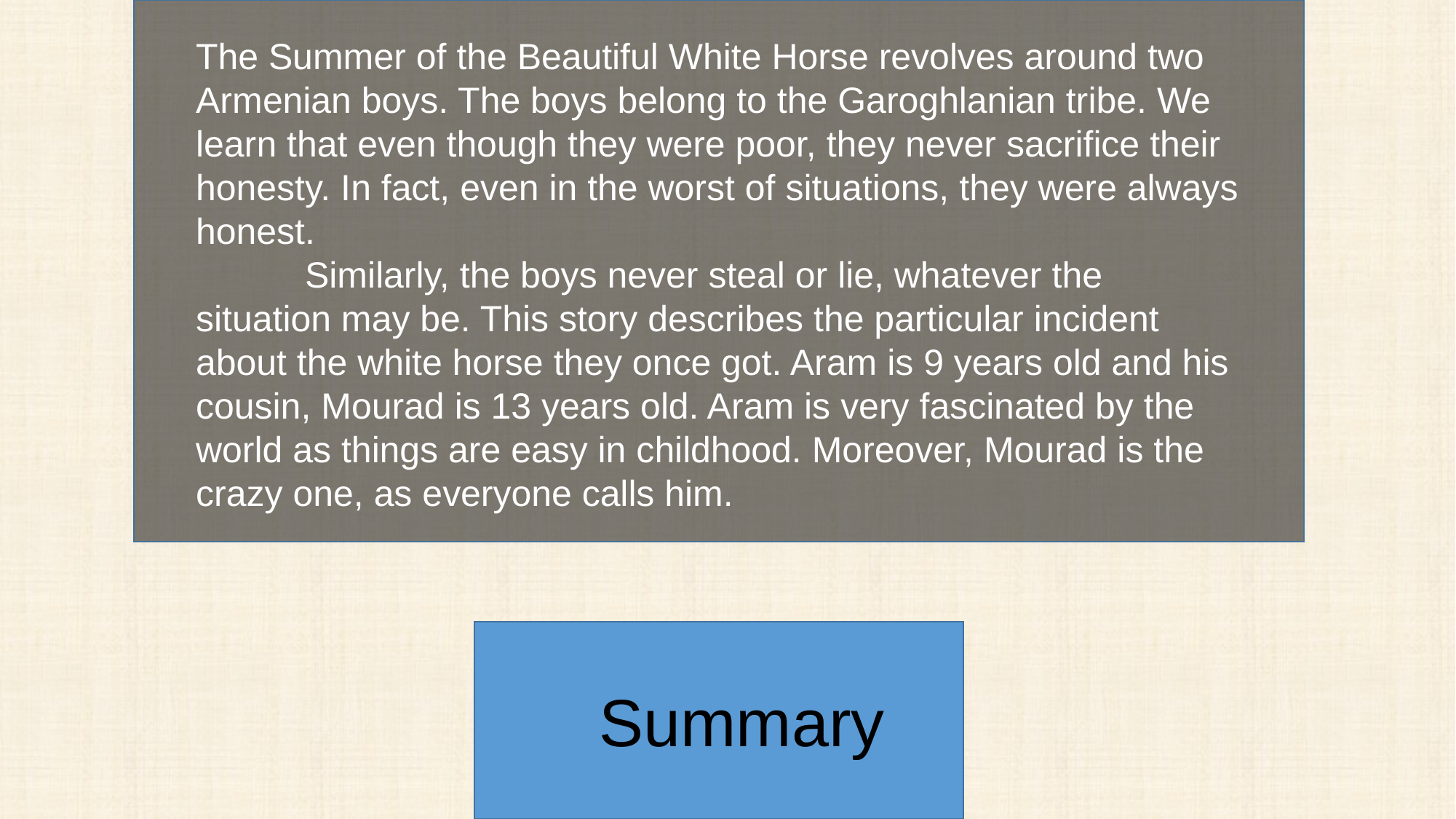

The Summer of the Beautiful White Horse revolves around two Armenian boys. The boys belong to the Garoghlanian tribe. We learn that even though they were poor, they never sacrifice their honesty. In fact, even in the worst of situations, they were always honest.
	Similarly, the boys never steal or lie, whatever the situation may be. This story describes the particular incident about the white horse they once got. Aram is 9 years old and his cousin, Mourad is 13 years old. Aram is very fascinated by the world as things are easy in childhood. Moreover, Mourad is the crazy one, as everyone calls him.

Summary